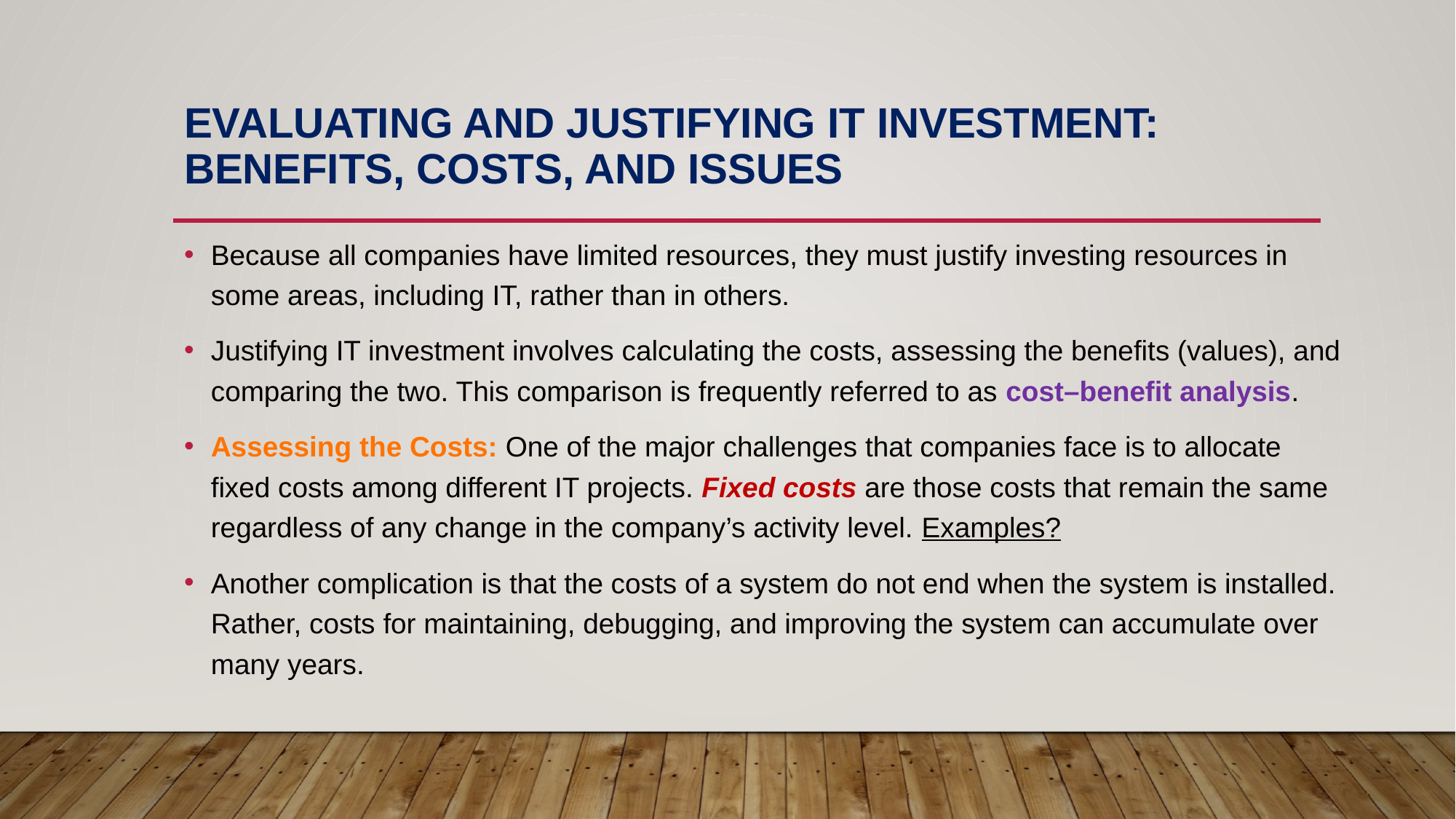

# Evaluating and Justifying IT Investment: Benefits, Costs, and Issues
Because all companies have limited resources, they must justify investing resources in some areas, including IT, rather than in others.
Justifying IT investment involves calculating the costs, assessing the benefits (values), and comparing the two. This comparison is frequently referred to as cost–benefit analysis.
Assessing the Costs: One of the major challenges that companies face is to allocate fixed costs among different IT projects. Fixed costs are those costs that remain the same regardless of any change in the company’s activity level. Examples?
Another complication is that the costs of a system do not end when the system is installed. Rather, costs for maintaining, debugging, and improving the system can accumulate over many years.